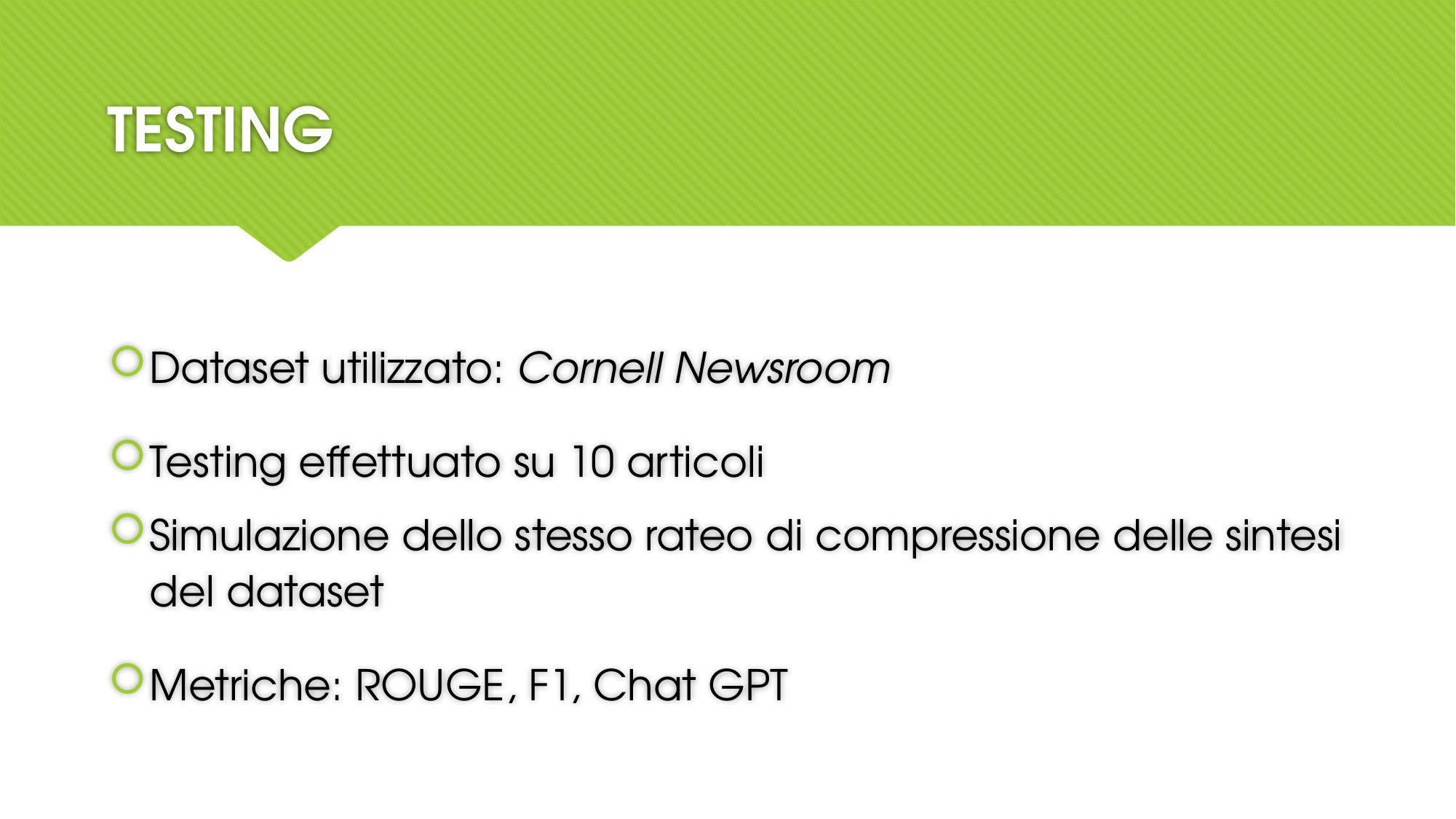

# TESTING
Dataset utilizzato: Cornell Newsroom
Testing effettuato su 10 articoli
Simulazione dello stesso rateo di compressione delle sintesi del dataset
Metriche: ROUGE, F1, Chat GPT